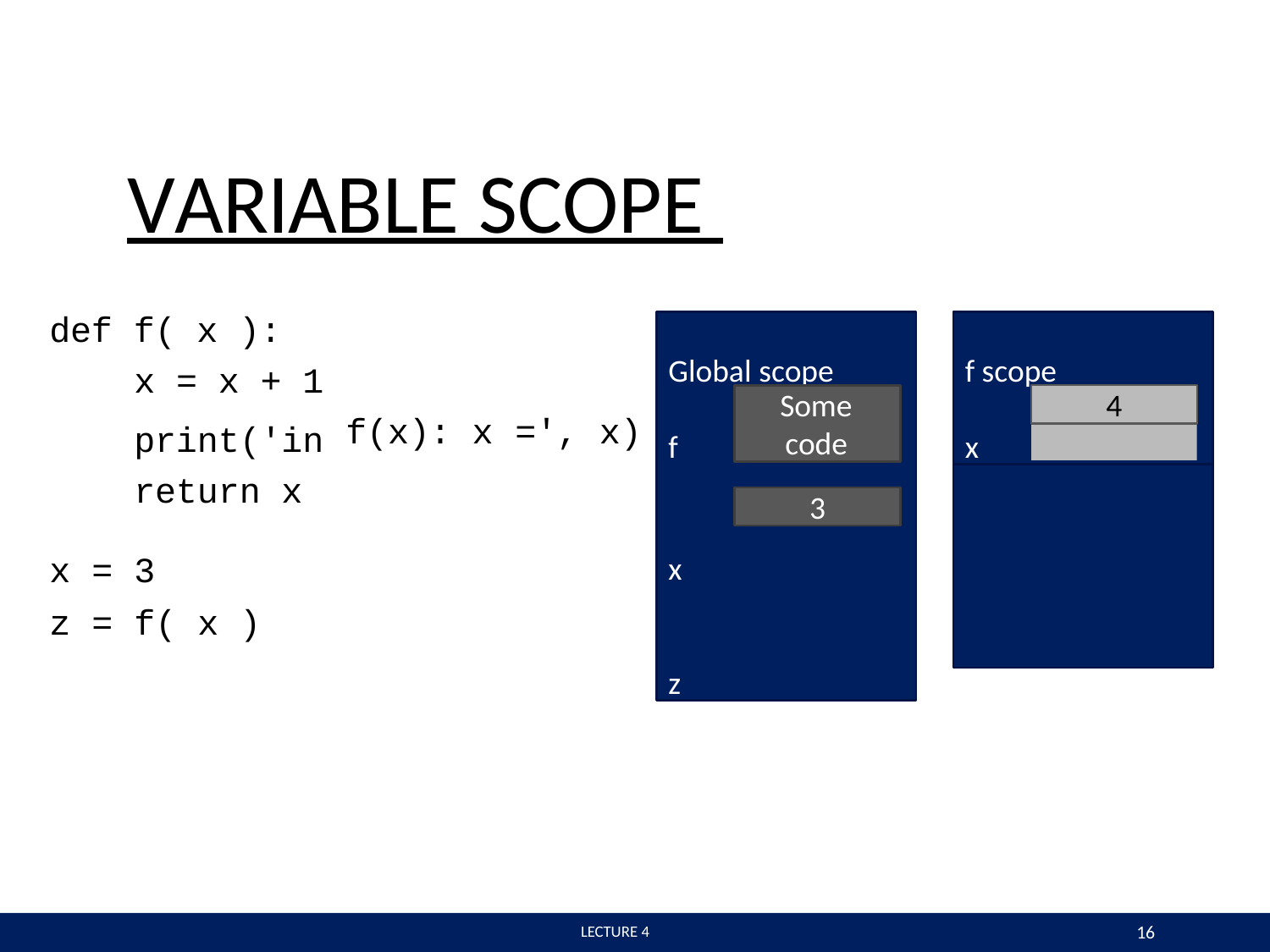

# VARIABLE SCOPE
def f( x ):
x = x + 1
Global scope f
x z

f scope x
Some code

4
print('in return x
f(x): x
=', x)
3
| x | = | 3 |  |
| --- | --- | --- | --- |
| z | = | f( x | ) |
16
 LECTURE 4